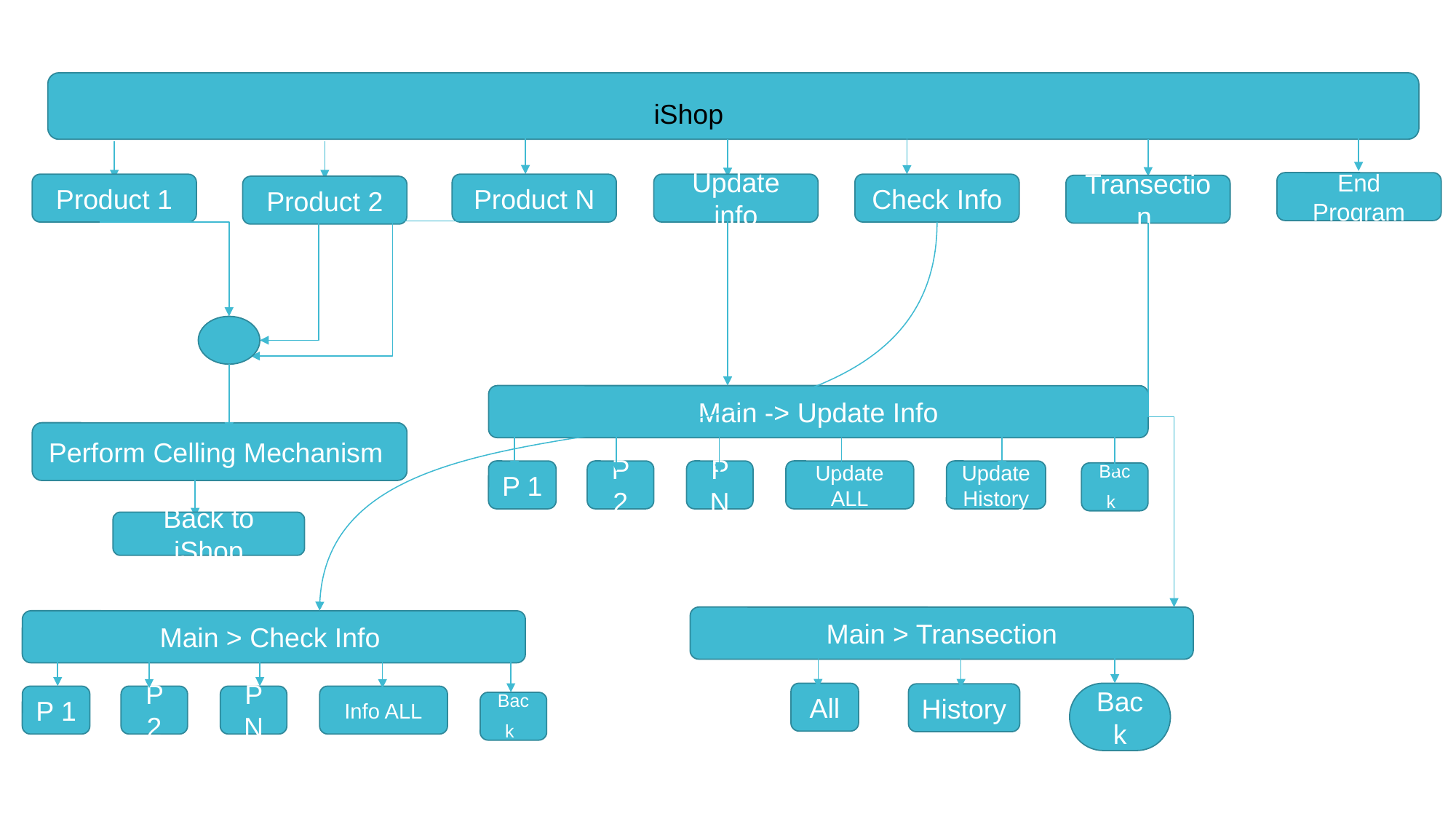

iShop
End Program
Product 1
Product N
Update info
Check Info
Transection
Product 2

Main -> Update Info
Perform Celling Mechanism
Update History
P 1
P 2
P N
Update ALL
Back
Back to iShop
Main > Transection
Main > Check Info
All
Back
History
P 1
P 2
P N
Info ALL
Back